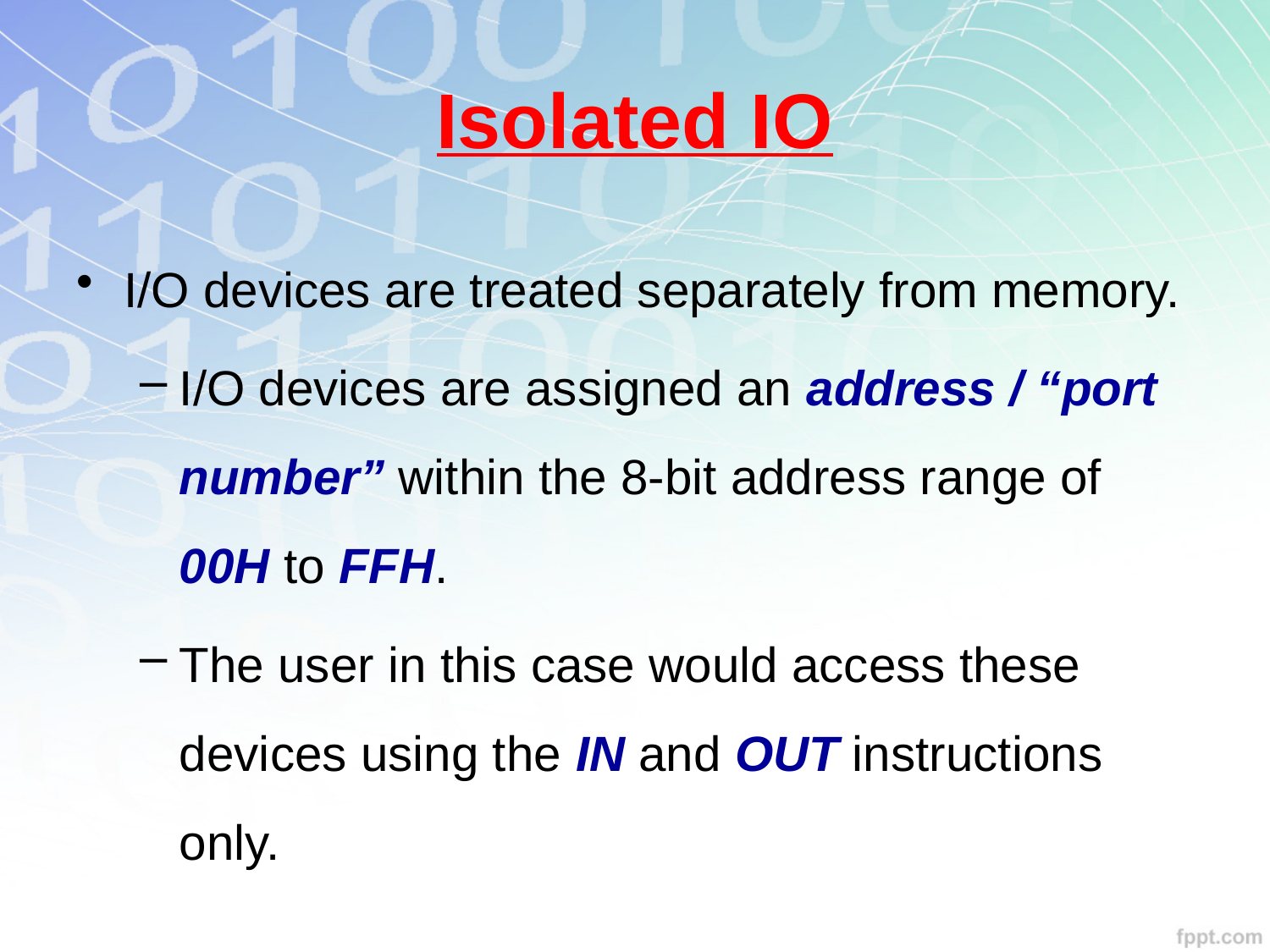

# Isolated IO
I/O devices are treated separately from memory.
I/O devices are assigned an address / “port number” within the 8-bit address range of 00H to FFH.
The user in this case would access these devices using the IN and OUT instructions only.